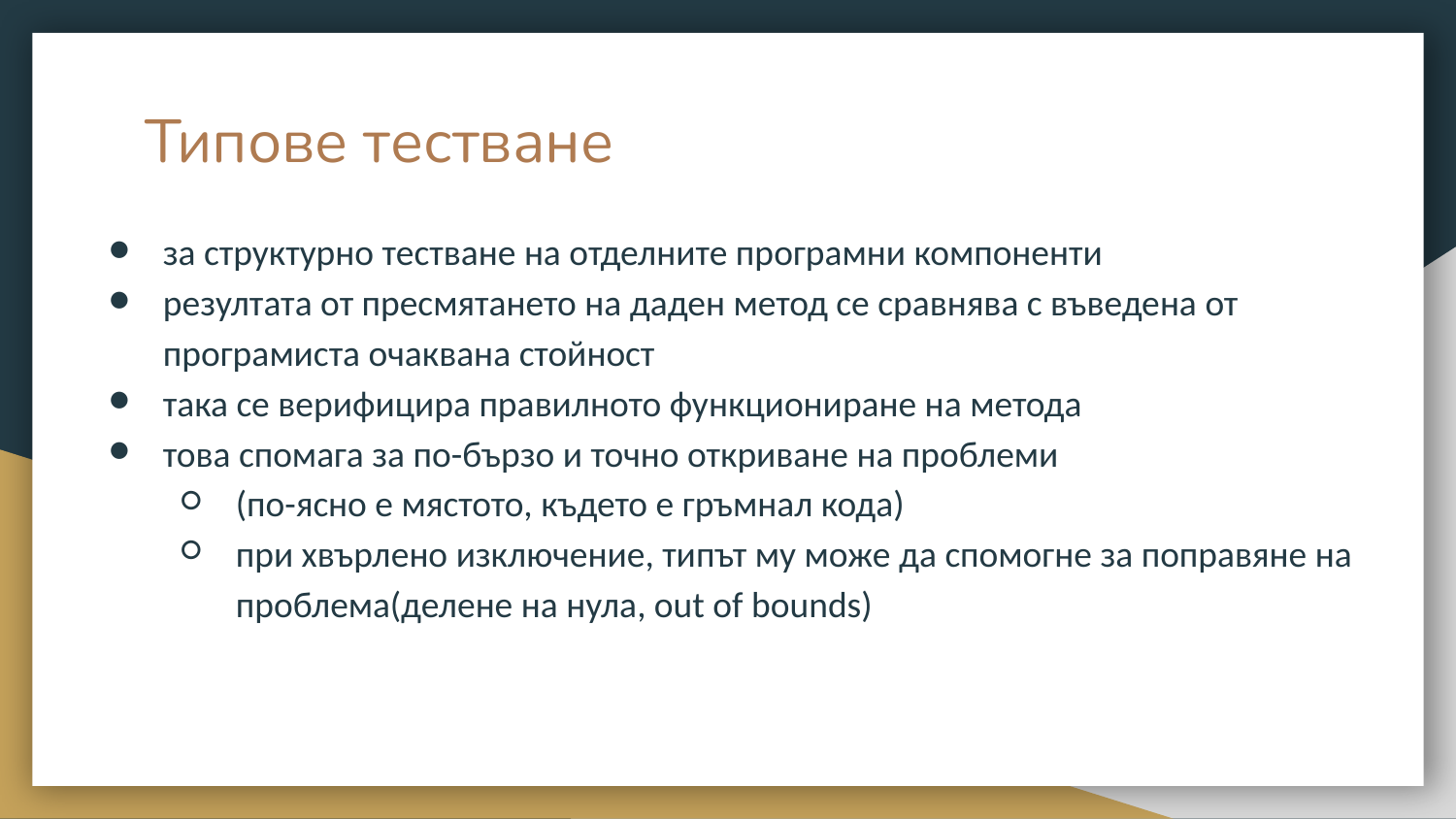

# Типове тестване
за структурно тестване на отделните програмни компоненти
резултата от пресмятането на даден метод се сравнява с въведена от програмиста очаквана стойност
така се верифицира правилното функциониране на метода
това спомага за по-бързо и точно откриване на проблеми
(по-ясно е мястото, където е гръмнал кода)
при хвърлено изключение, типът му може да спомогне за поправяне на проблема(делене на нула, out of bounds)